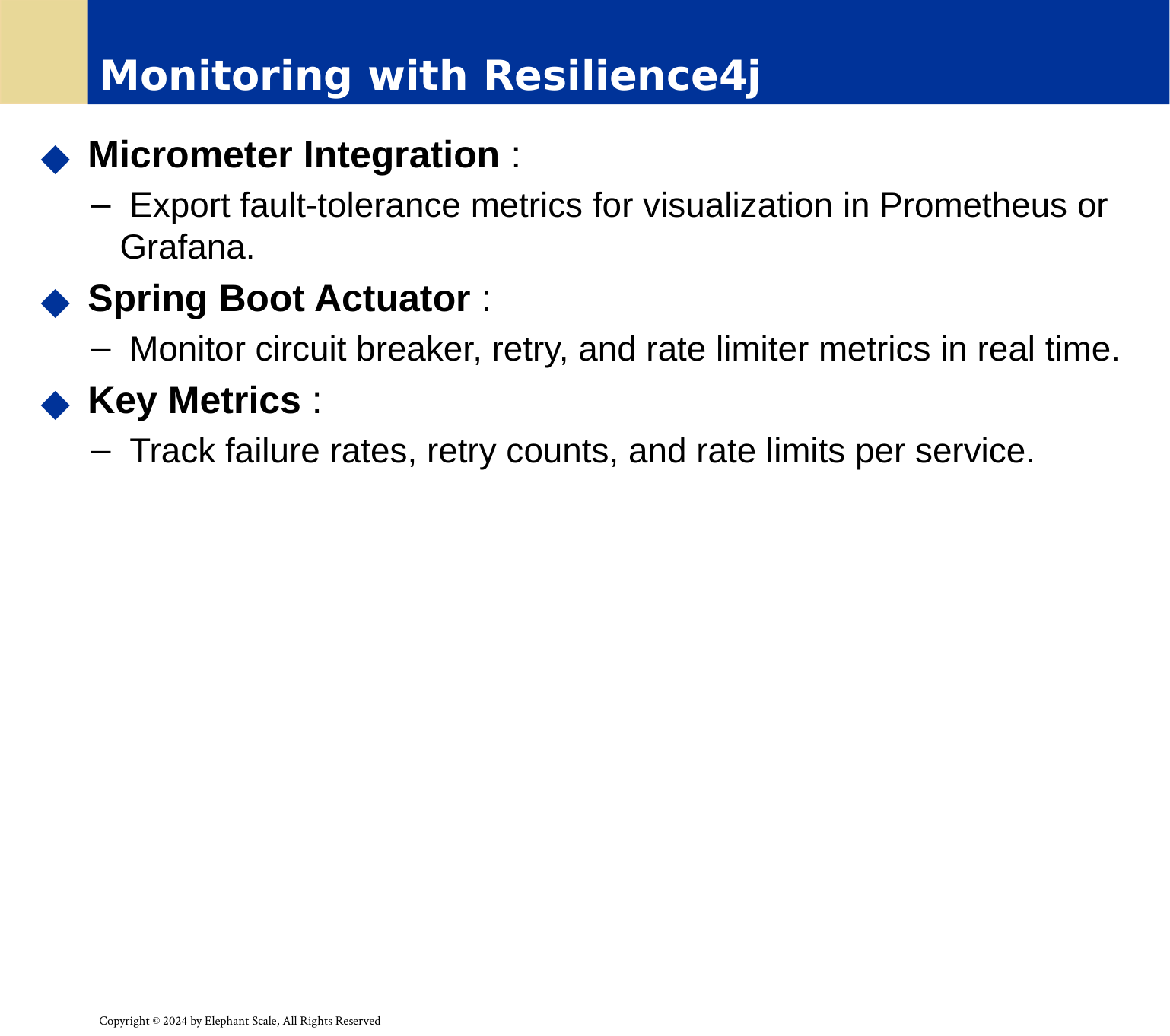

# Monitoring with Resilience4j
 Micrometer Integration :
 Export fault-tolerance metrics for visualization in Prometheus or Grafana.
 Spring Boot Actuator :
 Monitor circuit breaker, retry, and rate limiter metrics in real time.
 Key Metrics :
 Track failure rates, retry counts, and rate limits per service.
Copyright © 2024 by Elephant Scale, All Rights Reserved